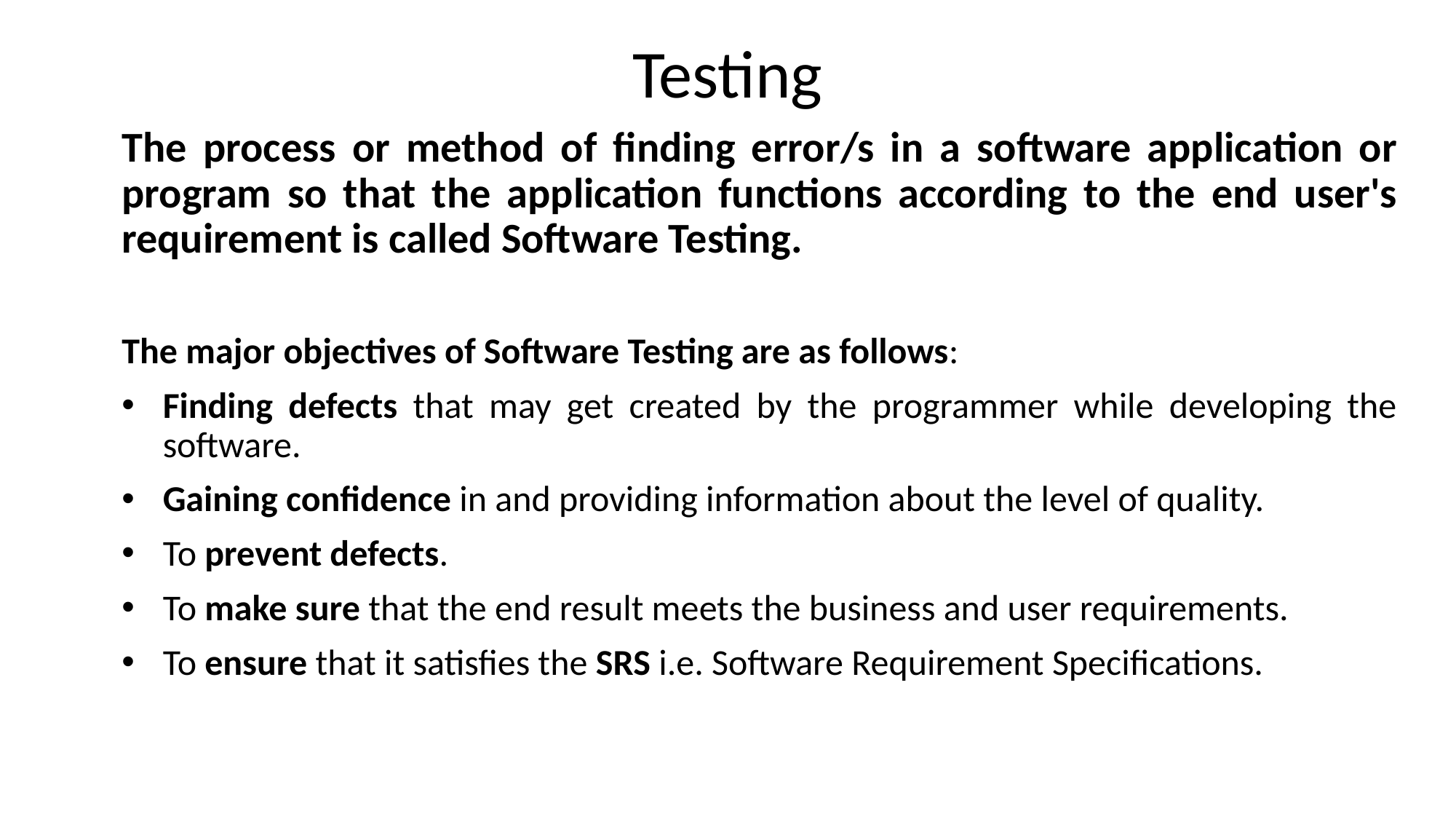

# Testing
The process or method of finding error/s in a software application or program so that the application functions according to the end user's requirement is called Software Testing.

The major objectives of Software Testing are as follows:
Finding defects that may get created by the programmer while developing the software.
Gaining confidence in and providing information about the level of quality.
To prevent defects.
To make sure that the end result meets the business and user requirements.
To ensure that it satisfies the SRS i.e. Software Requirement Specifications.